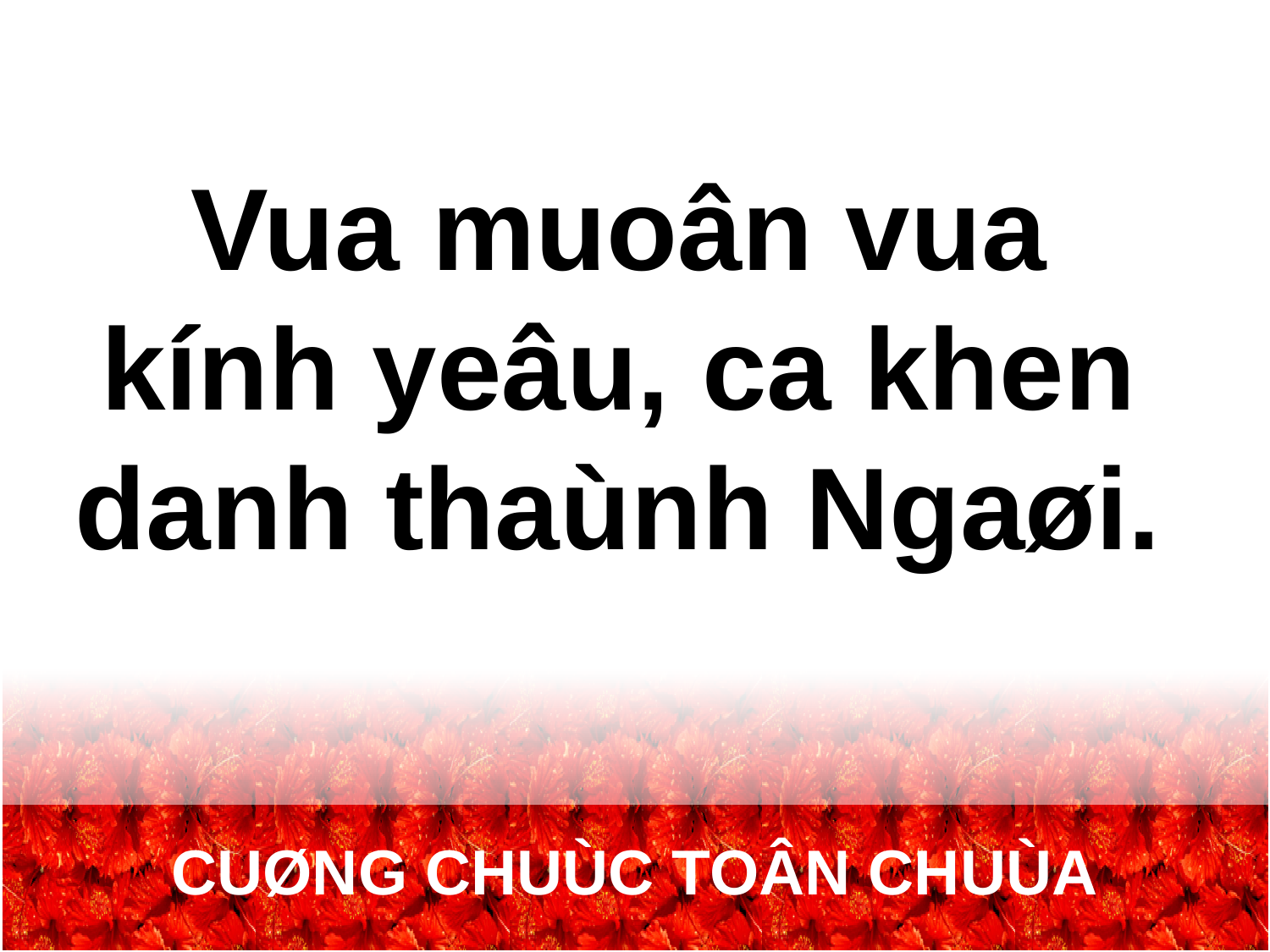

Vua muoân vua
kính yeâu, ca khen
danh thaùnh Ngaøi.
CUØNG CHUÙC TOÂN CHUÙA